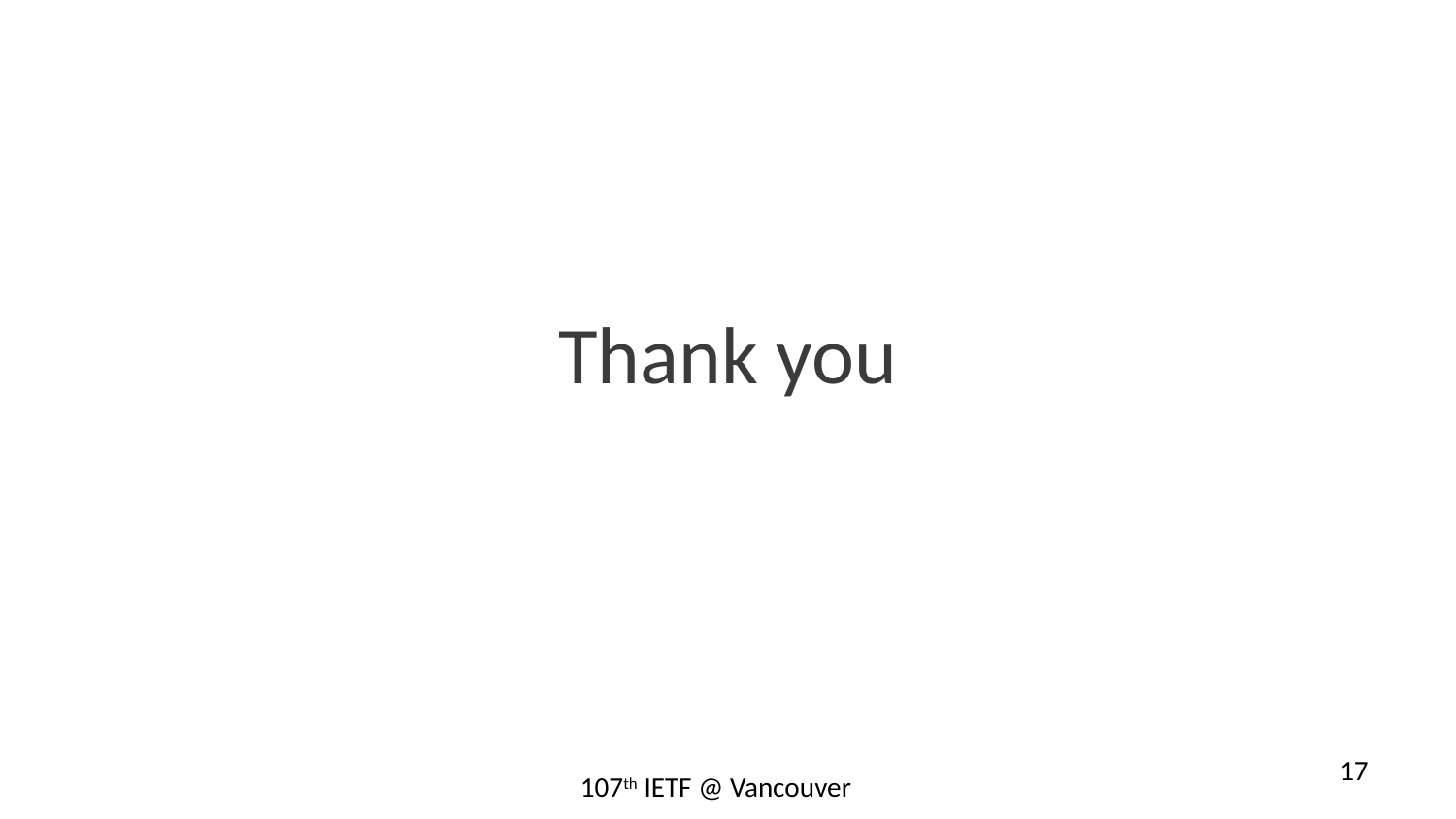

Thank you
17
107th IETF @ Vancouver